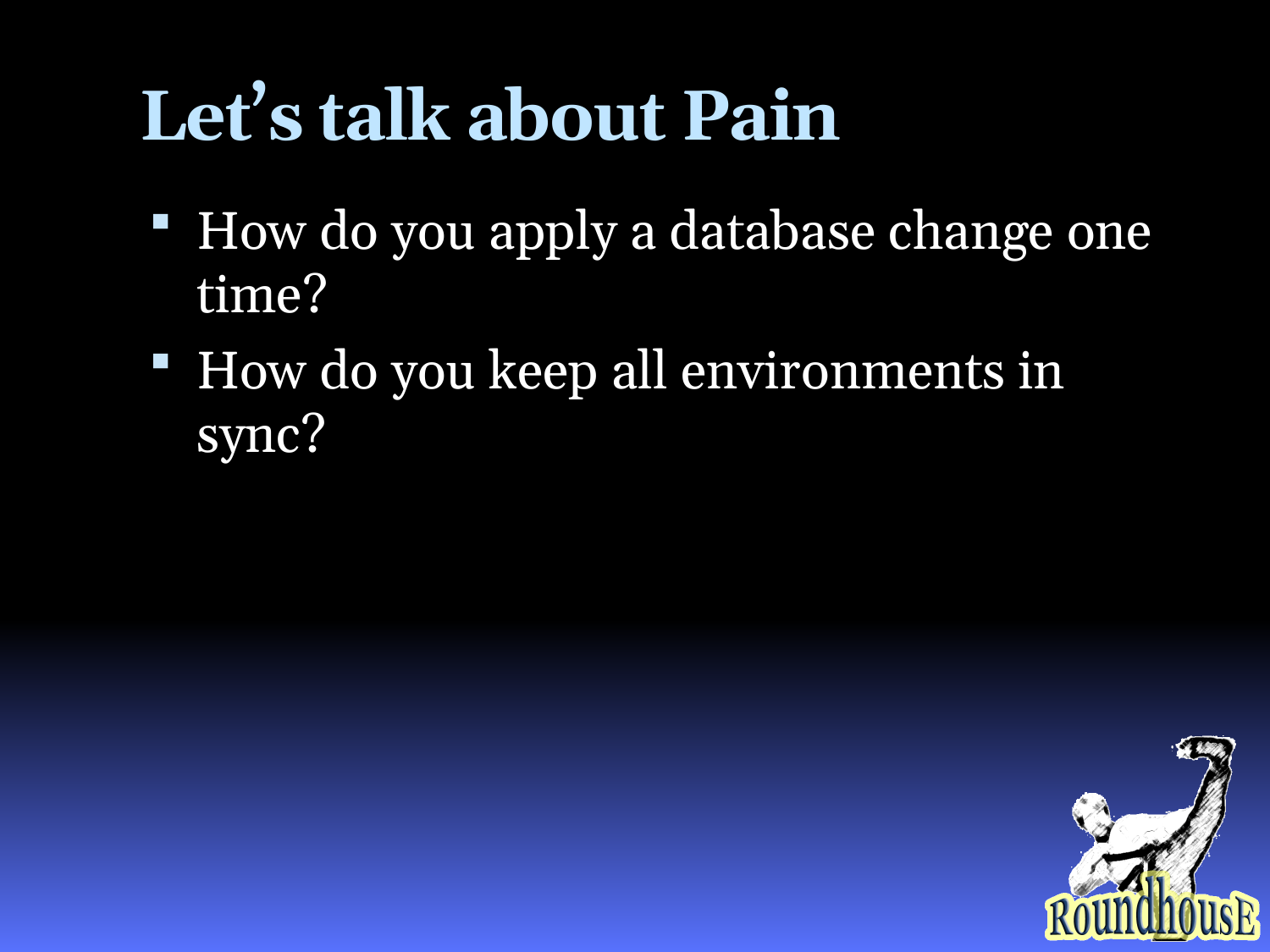

# Let’s talk about Pain
How do you apply a database change one time?
How do you keep all environments in sync?